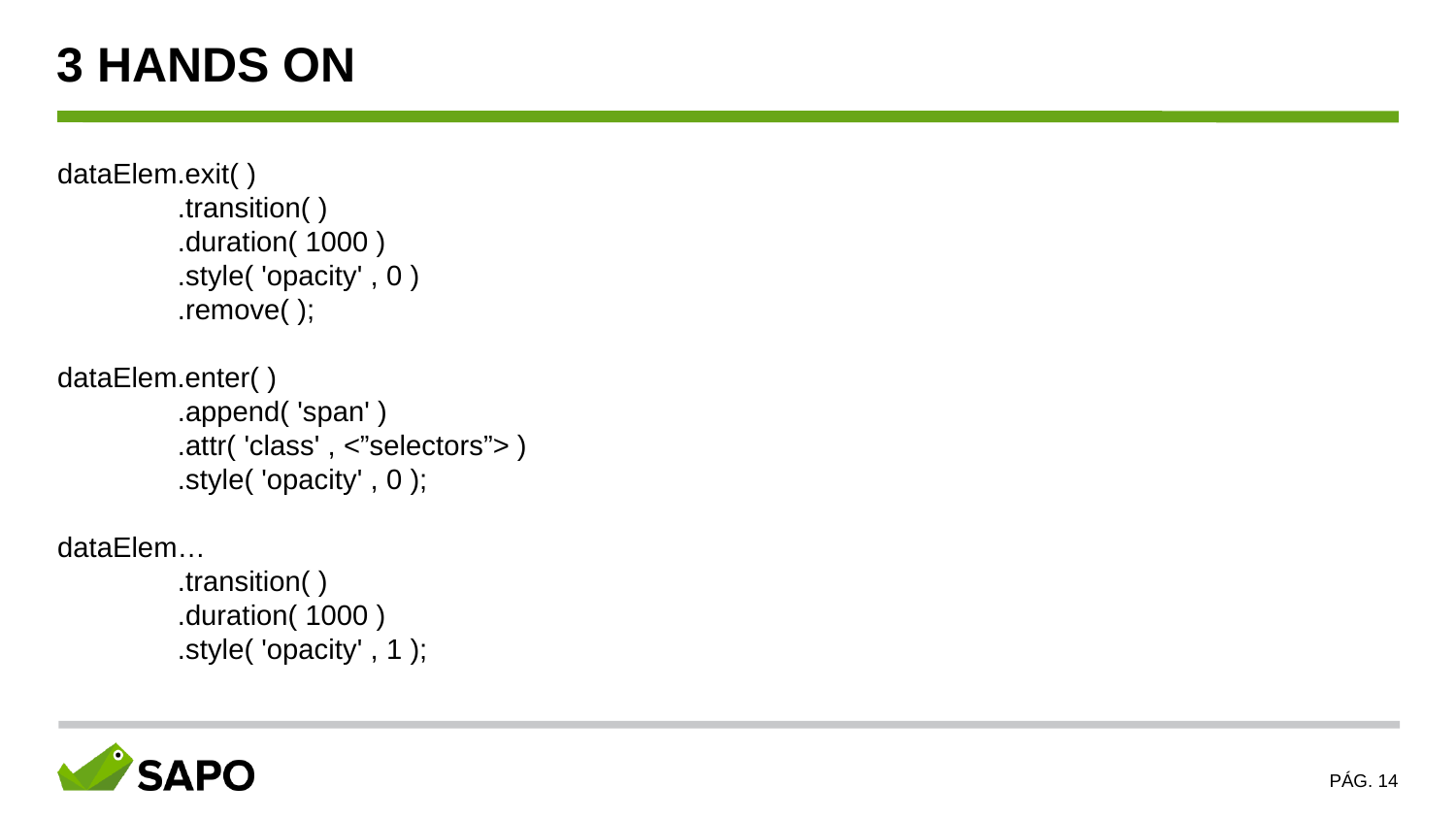

3 HANDS ON
dataElem.exit( )
               .transition( )
               .duration( 1000 )
               .style( 'opacity' , 0 )
               .remove( );

dataElem.enter( )
               .append( 'span' )
               .attr( 'class' , <”selectors”> )
               .style( 'opacity' , 0 );

dataElem…
               .transition( )
               .duration( 1000 )
               .style( 'opacity' , 1 );